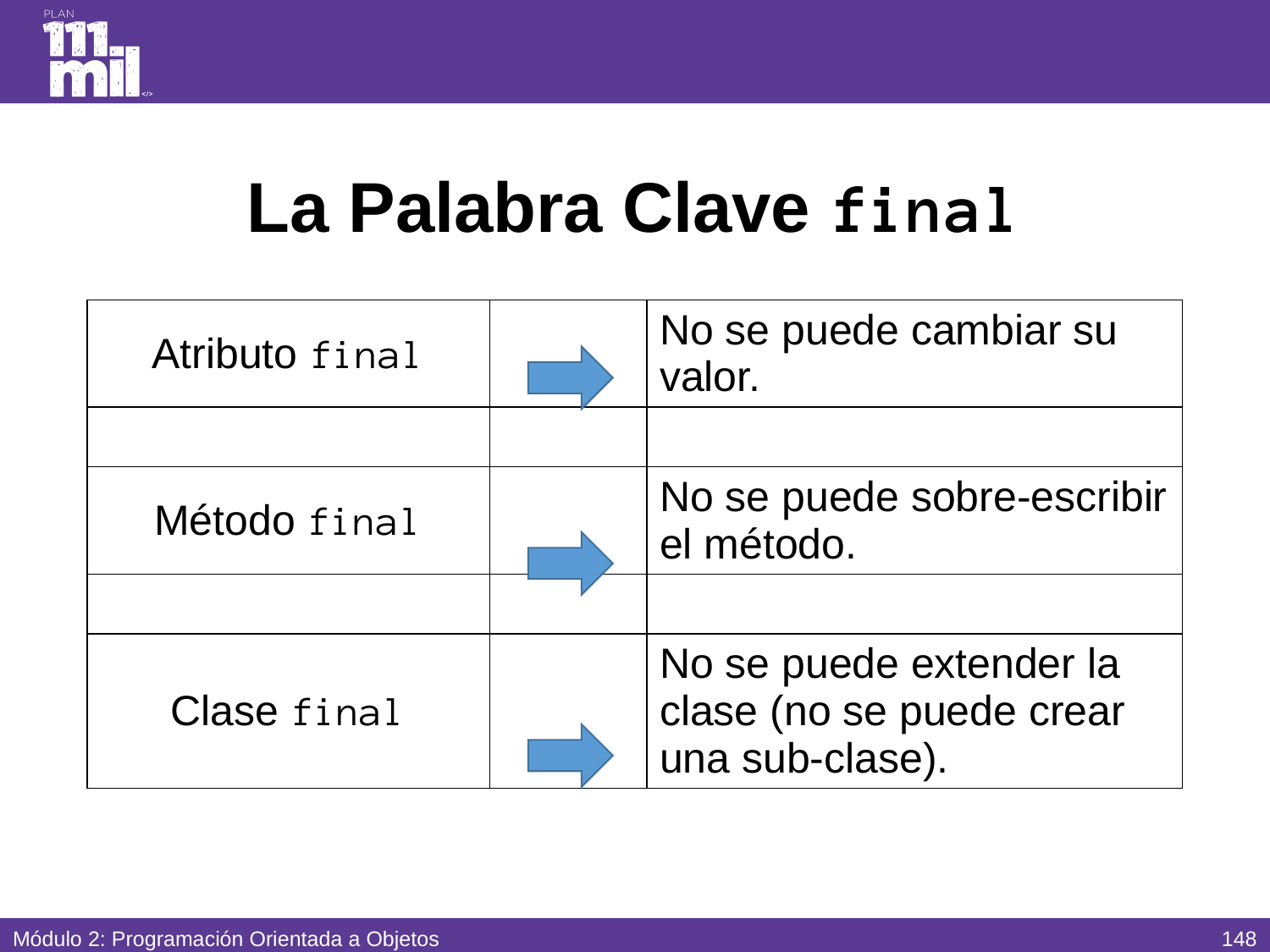

# La Palabra Clave final
| Atributo final |  | No se puede cambiar su valor. |
| --- | --- | --- |
|  |  |  |
| Método final |  | No se puede sobre-escribir el método. |
|  |  |  |
| Clase final |  | No se puede extender la clase (no se puede crear una sub-clase). |

148
Módulo 2: Programación Orientada a Objetos